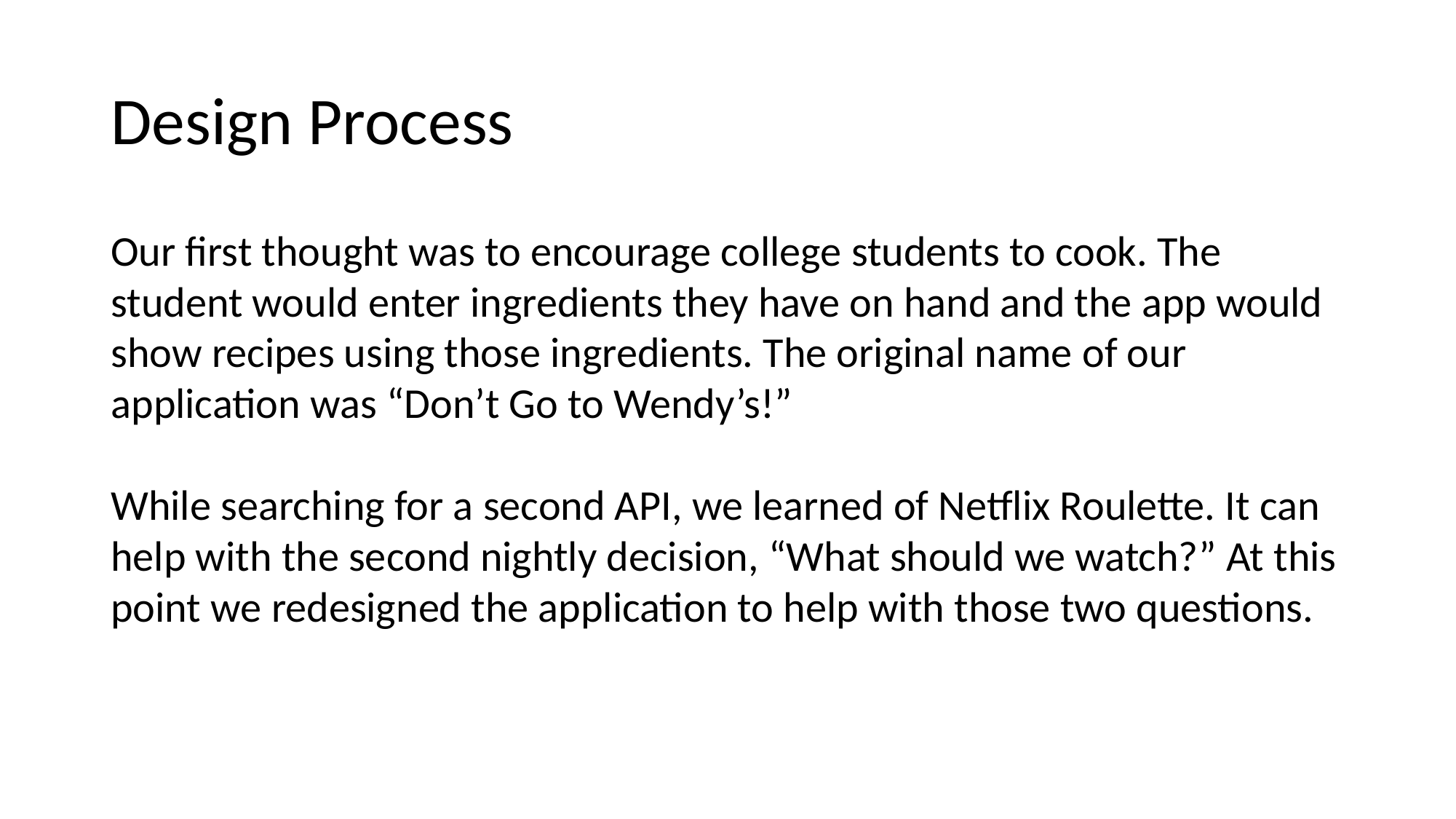

# Design Process
Our first thought was to encourage college students to cook. The student would enter ingredients they have on hand and the app would show recipes using those ingredients. The original name of our application was “Don’t Go to Wendy’s!”

While searching for a second API, we learned of Netflix Roulette. It can help with the second nightly decision, “What should we watch?” At this point we redesigned the application to help with those two questions.